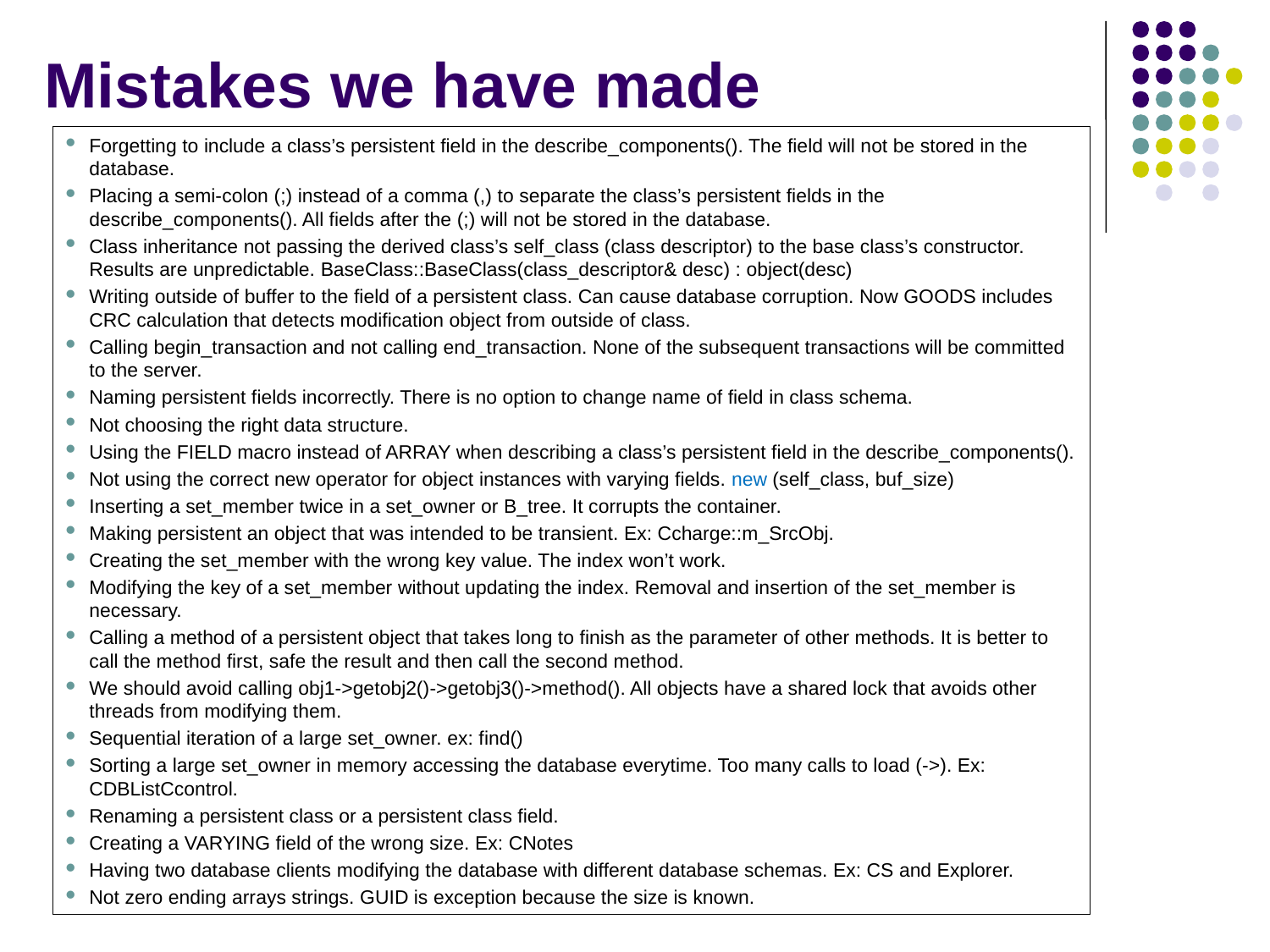

# Mistakes we have made
Forgetting to include a class’s persistent field in the describe_components(). The field will not be stored in the database.
Placing a semi-colon (;) instead of a comma (,) to separate the class’s persistent fields in the describe_components(). All fields after the (;) will not be stored in the database.
Class inheritance not passing the derived class’s self_class (class descriptor) to the base class’s constructor. Results are unpredictable. BaseClass::BaseClass(class_descriptor& desc) : object(desc)
Writing outside of buffer to the field of a persistent class. Can cause database corruption. Now GOODS includes CRC calculation that detects modification object from outside of class.
Calling begin_transaction and not calling end_transaction. None of the subsequent transactions will be committed to the server.
Naming persistent fields incorrectly. There is no option to change name of field in class schema.
Not choosing the right data structure.
Using the FIELD macro instead of ARRAY when describing a class’s persistent field in the describe_components().
Not using the correct new operator for object instances with varying fields. new (self_class, buf_size)
Inserting a set_member twice in a set_owner or B_tree. It corrupts the container.
Making persistent an object that was intended to be transient. Ex: Ccharge::m_SrcObj.
Creating the set_member with the wrong key value. The index won’t work.
Modifying the key of a set_member without updating the index. Removal and insertion of the set_member is necessary.
Calling a method of a persistent object that takes long to finish as the parameter of other methods. It is better to call the method first, safe the result and then call the second method.
We should avoid calling obj1->getobj2()->getobj3()->method(). All objects have a shared lock that avoids other threads from modifying them.
Sequential iteration of a large set_owner. ex: find()
Sorting a large set_owner in memory accessing the database everytime. Too many calls to load (->). Ex: CDBListCcontrol.
Renaming a persistent class or a persistent class field.
Creating a VARYING field of the wrong size. Ex: CNotes
Having two database clients modifying the database with different database schemas. Ex: CS and Explorer.
Not zero ending arrays strings. GUID is exception because the size is known.